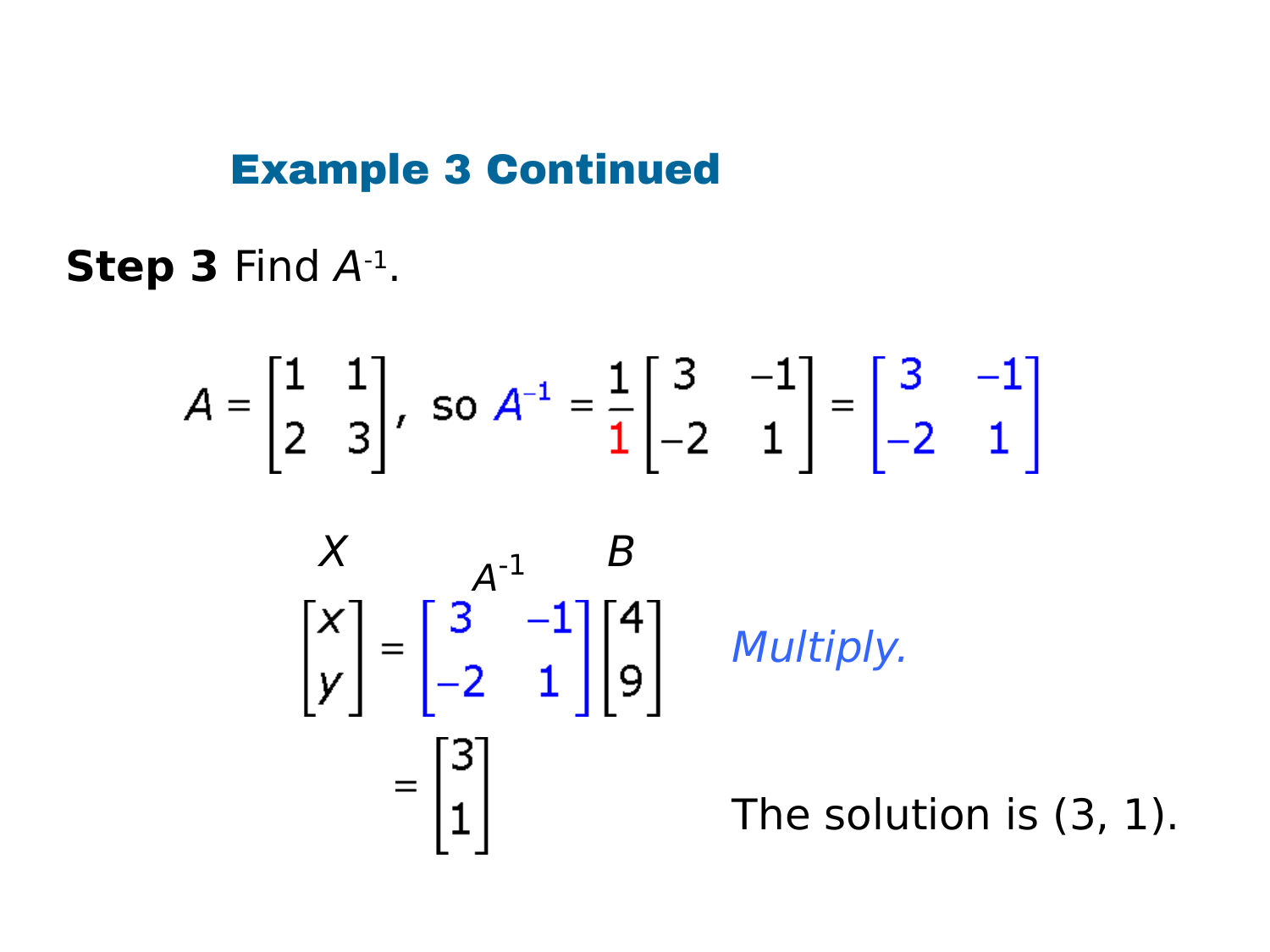

Example 3 Continued
Step 3 Find A-1.

A-1
X	=
B

Multiply.

The solution is (3, 1).